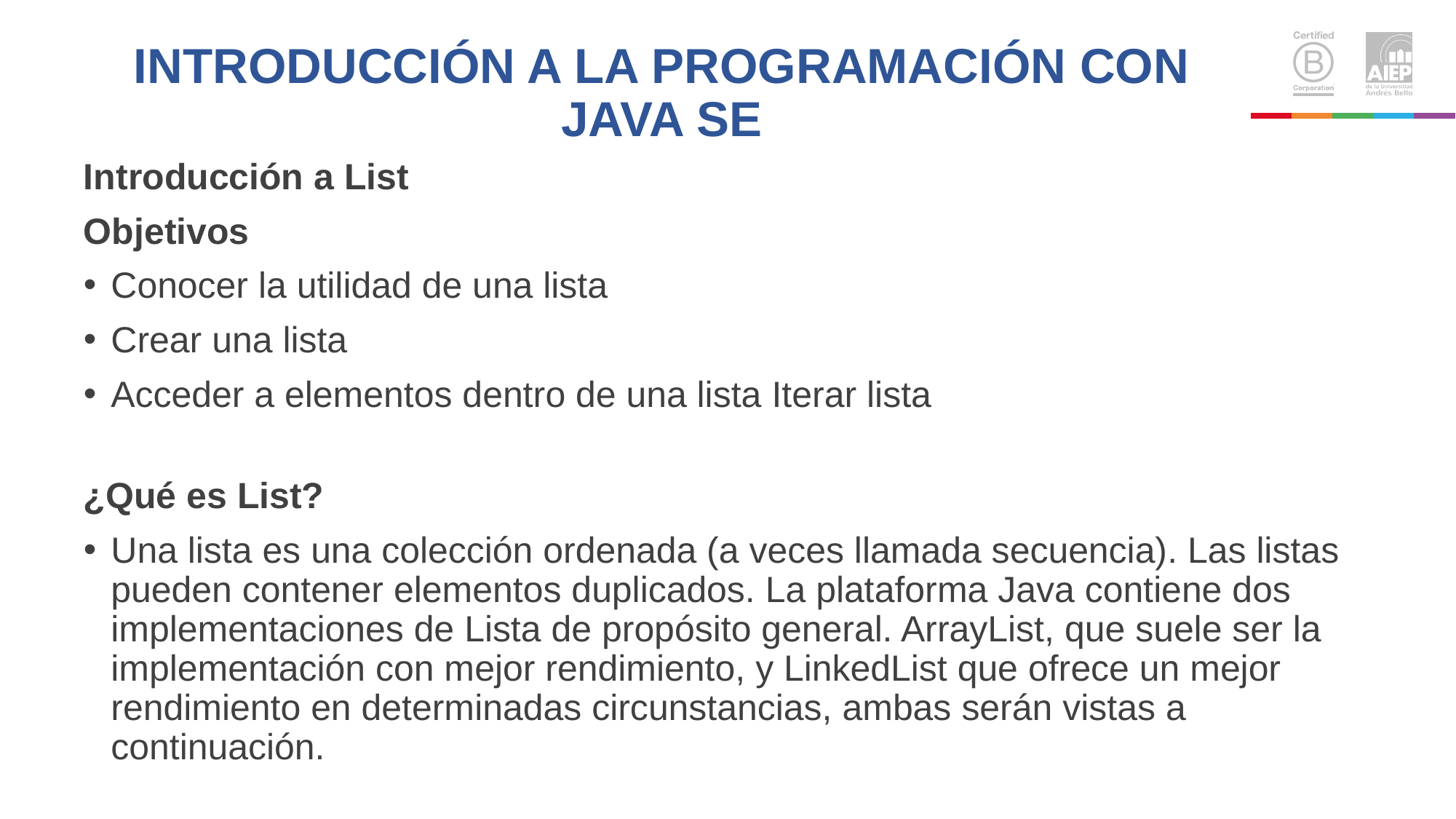

# INTRODUCCIÓN A LA PROGRAMACIÓN CON JAVA SE
Introducción a List
Objetivos
Conocer la utilidad de una lista
Crear una lista
Acceder a elementos dentro de una lista Iterar lista

¿Qué es List?
Una lista es una colección ordenada (a veces llamada secuencia). Las listas pueden contener elementos duplicados. La plataforma Java contiene dos implementaciones de Lista de propósito general. ArrayList, que suele ser la implementación con mejor rendimiento, y LinkedList que ofrece un mejor rendimiento en determinadas circunstancias, ambas serán vistas a continuación.